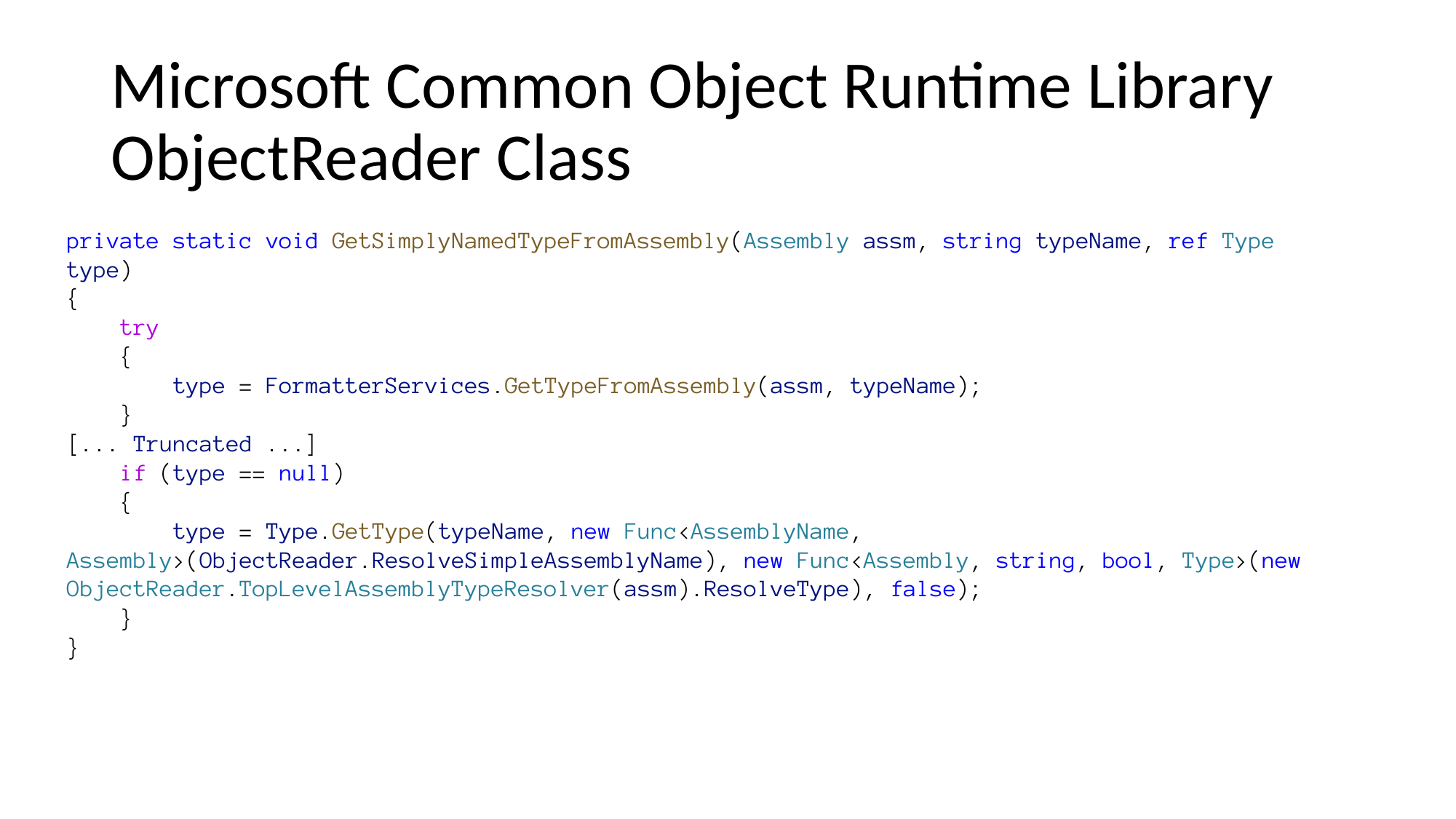

# Microsoft Common Object Runtime Library ObjectReader Class
private static void GetSimplyNamedTypeFromAssembly(Assembly assm, string typeName, ref Type type)
{
    try
    {
        type = FormatterServices.GetTypeFromAssembly(assm, typeName);
    }
[... Truncated ...]
    if (type == null)
    {
        type = Type.GetType(typeName, new Func<AssemblyName, Assembly>(ObjectReader.ResolveSimpleAssemblyName), new Func<Assembly, string, bool, Type>(new ObjectReader.TopLevelAssemblyTypeResolver(assm).ResolveType), false);
    }
}